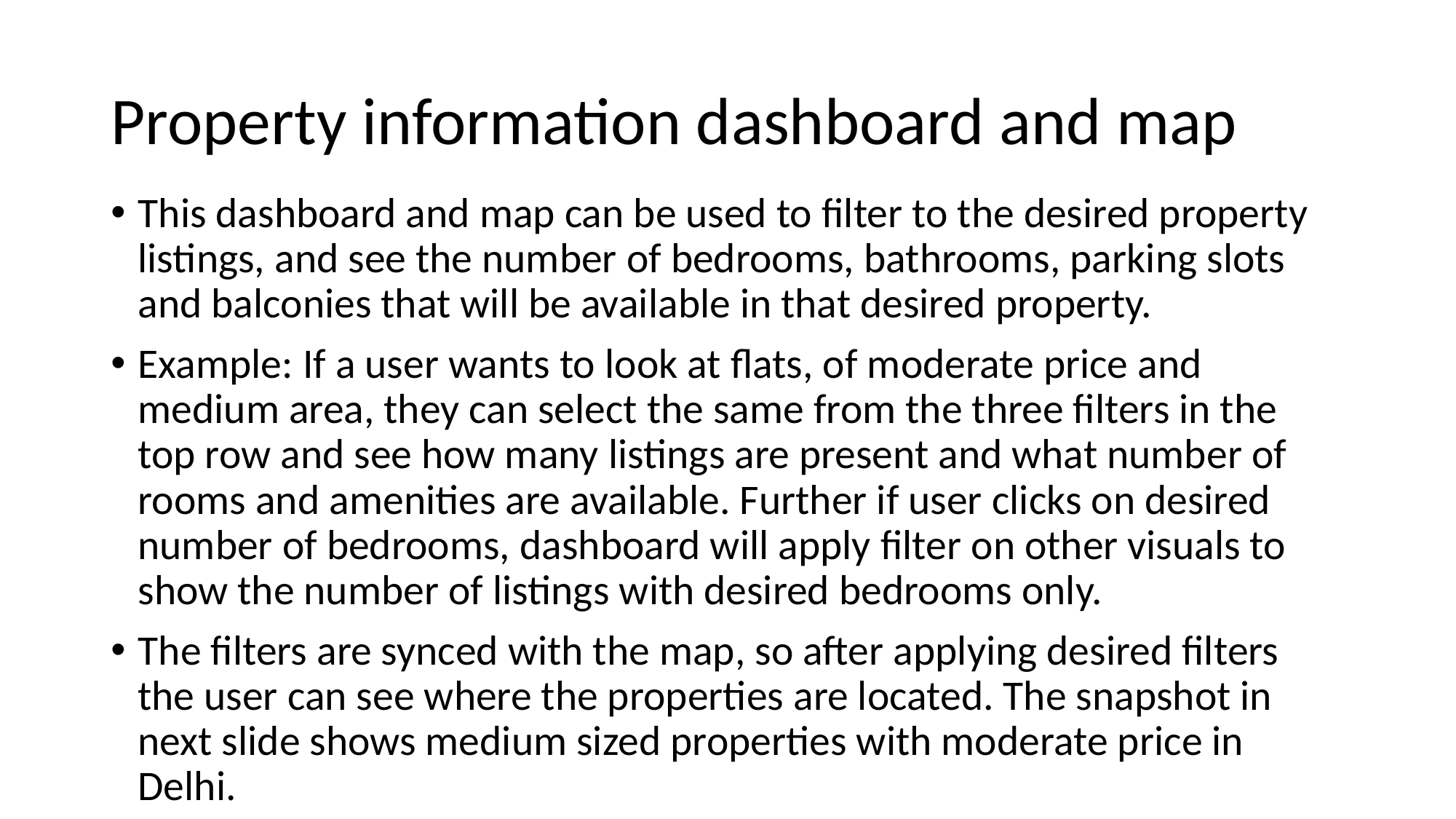

# Property information dashboard and map
This dashboard and map can be used to filter to the desired property listings, and see the number of bedrooms, bathrooms, parking slots and balconies that will be available in that desired property.
Example: If a user wants to look at flats, of moderate price and medium area, they can select the same from the three filters in the top row and see how many listings are present and what number of rooms and amenities are available. Further if user clicks on desired number of bedrooms, dashboard will apply filter on other visuals to show the number of listings with desired bedrooms only.
The filters are synced with the map, so after applying desired filters the user can see where the properties are located. The snapshot in next slide shows medium sized properties with moderate price in Delhi.